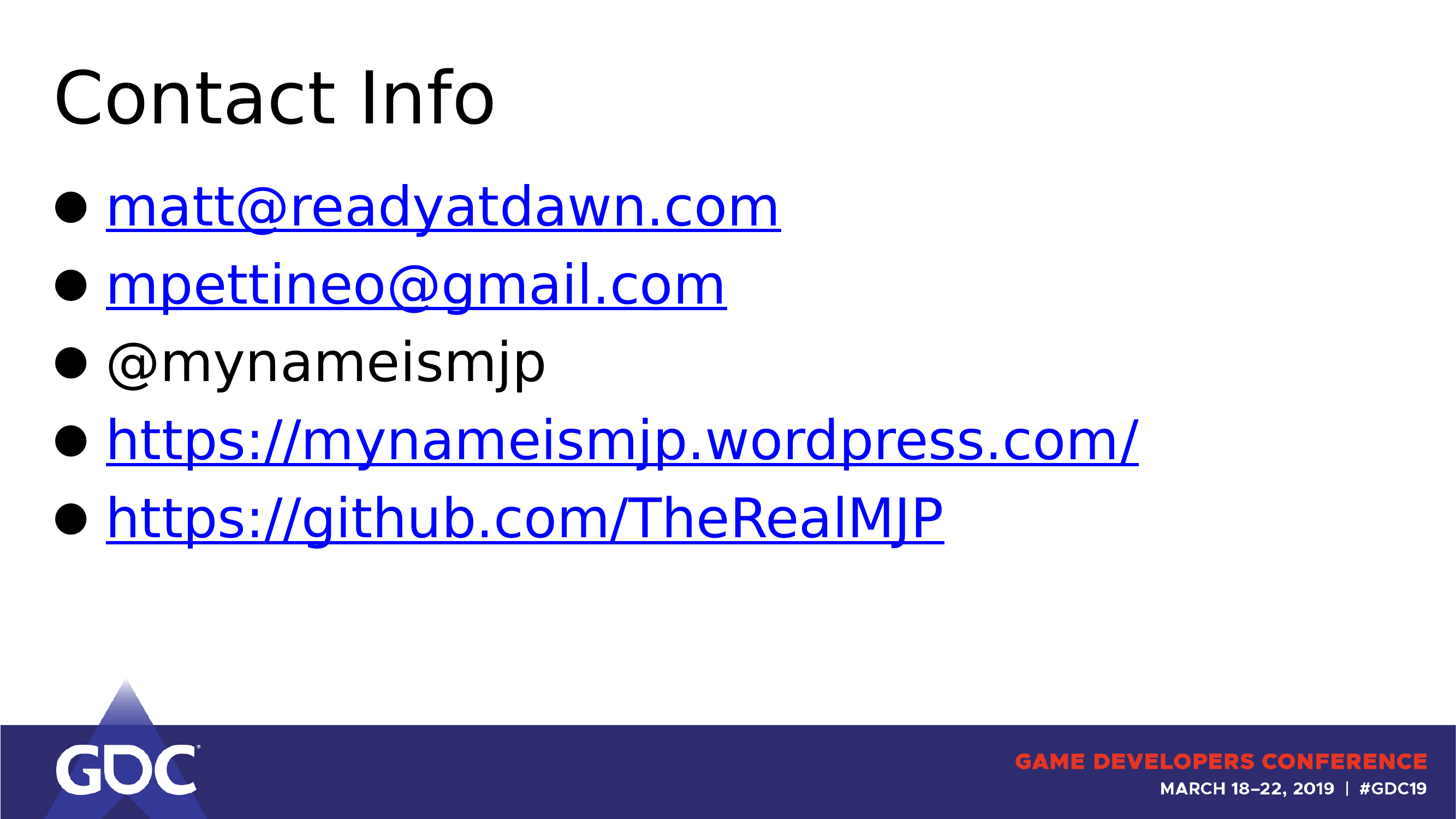

# Contact Info
matt@readyatdawn.com
mpettineo@gmail.com
@mynameismjp
https://mynameismjp.wordpress.com/
https://github.com/TheRealMJP